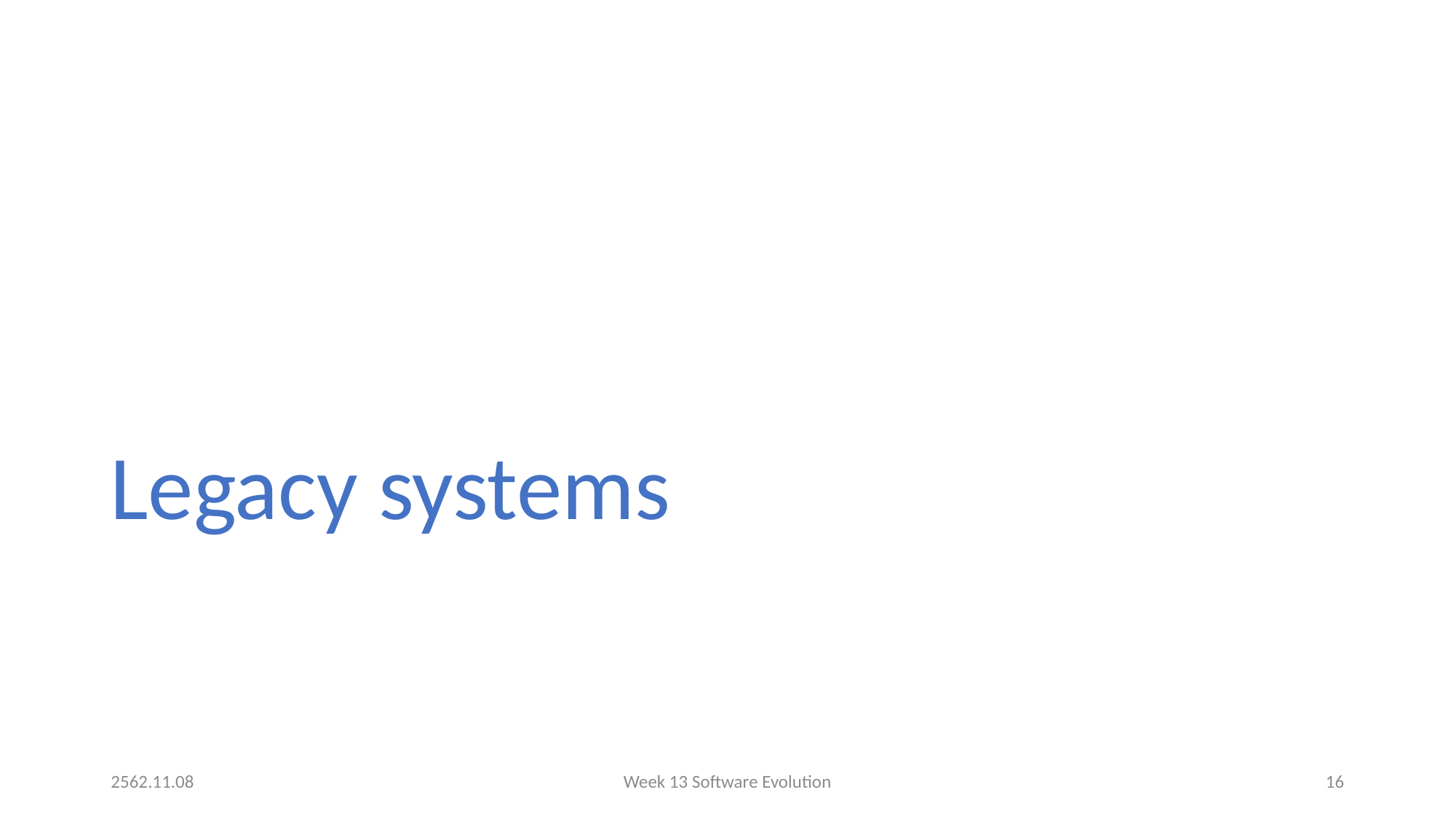

# Legacy systems

2562.11.08
Week 13 Software Evolution
16